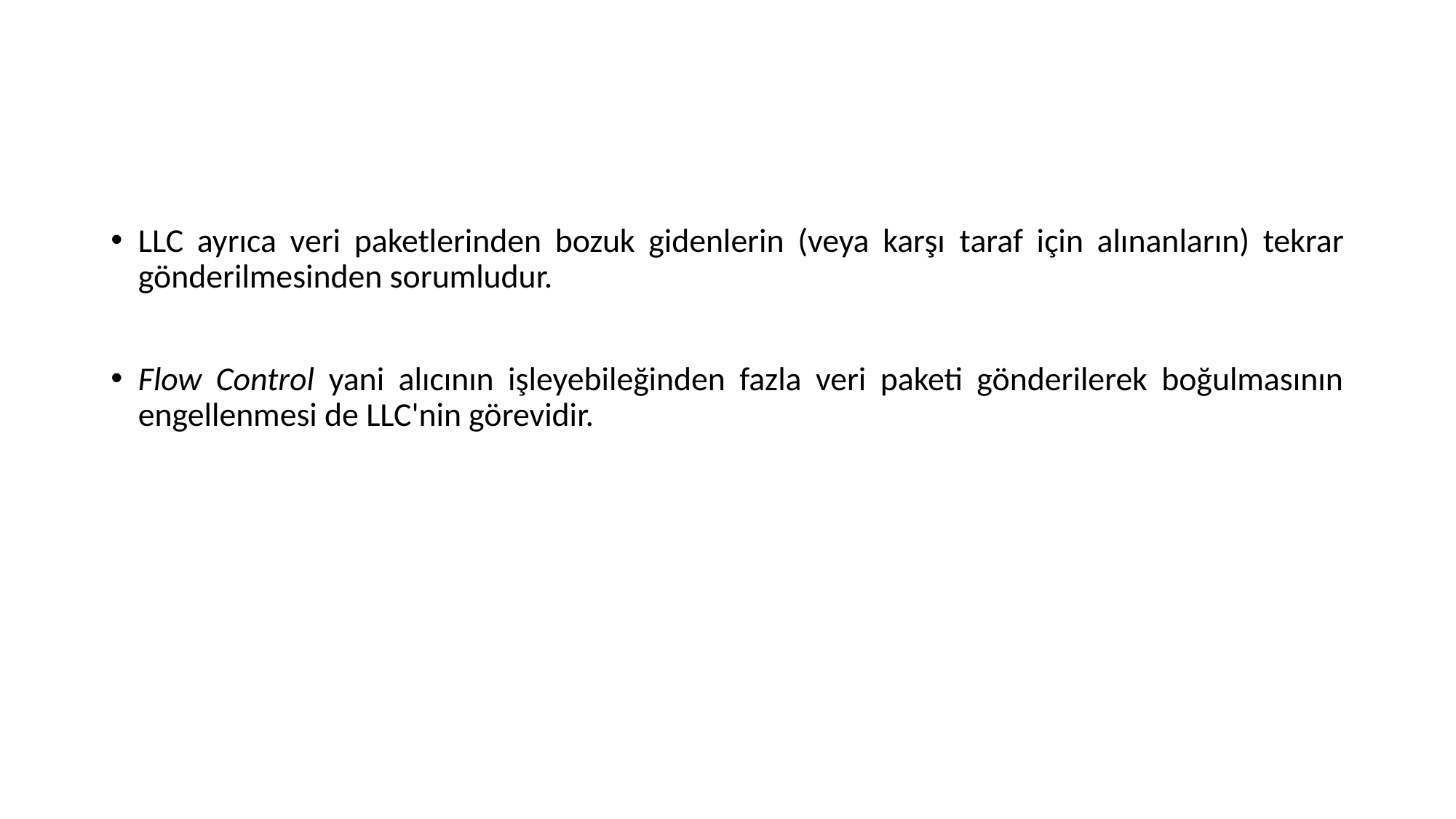

#
LLC ayrıca veri paketlerinden bozuk gidenlerin (veya karşı taraf için alınanların) tekrar gönderilmesinden sorumludur.

Flow Control yani alıcının işleyebileğinden fazla veri paketi gönderilerek boğulmasının engellenmesi de LLC'nin görevidir.